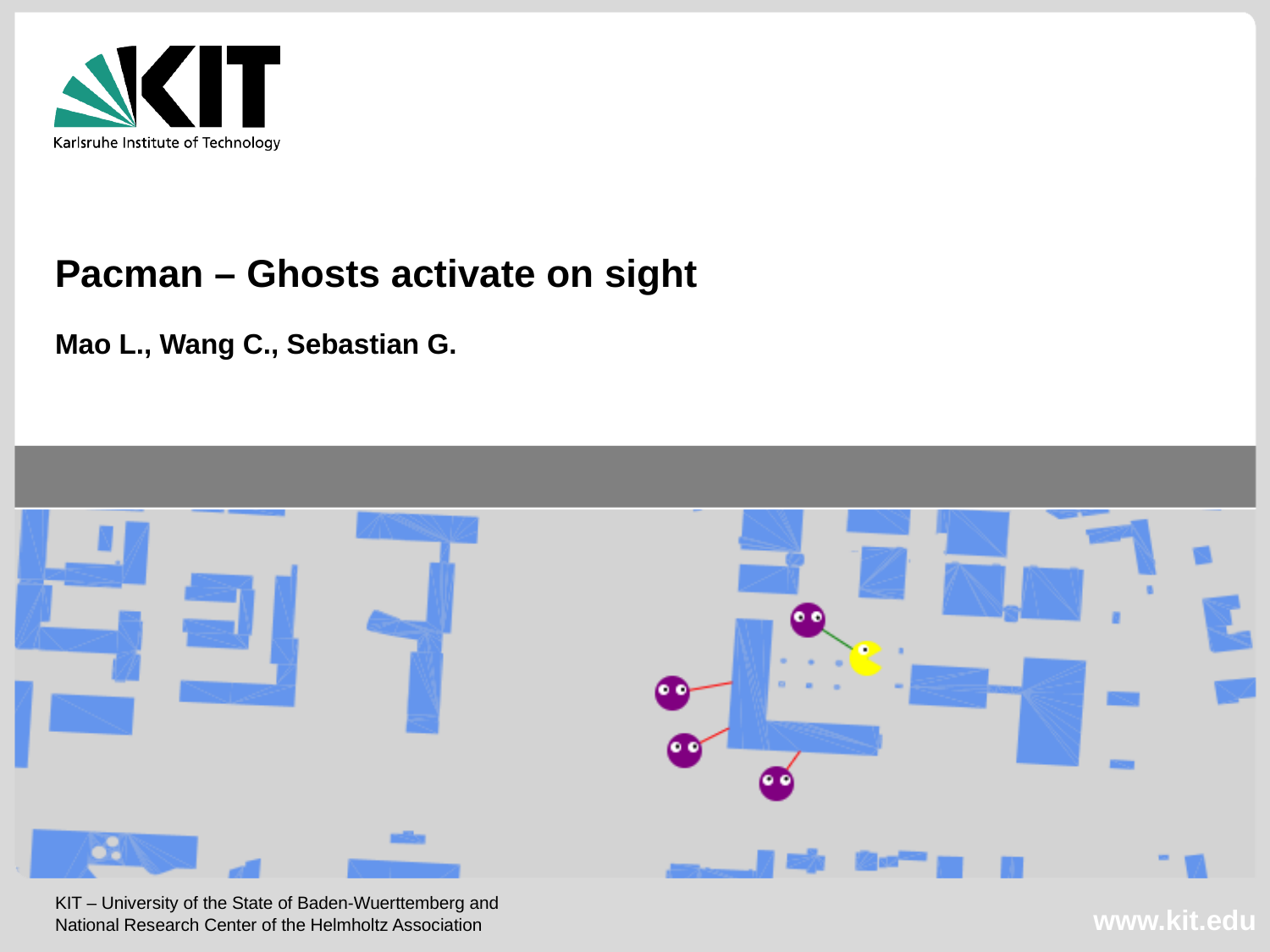

Pacman – Ghosts activate on sight
Mao L., Wang C., Sebastian G.